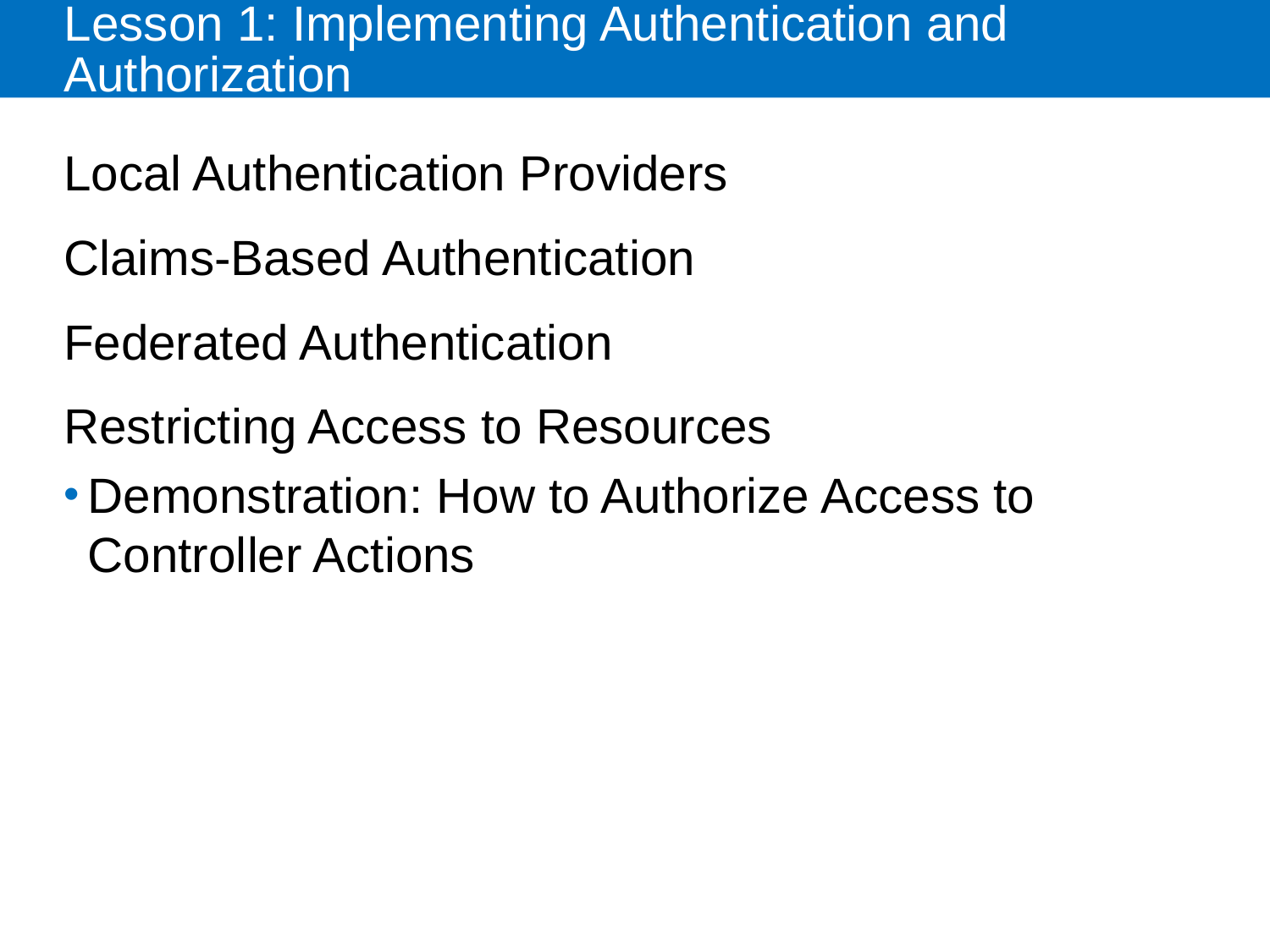

# Lesson 1: Implementing Authentication and Authorization
Local Authentication Providers
Claims-Based Authentication
Federated Authentication
Restricting Access to Resources
Demonstration: How to Authorize Access to Controller Actions